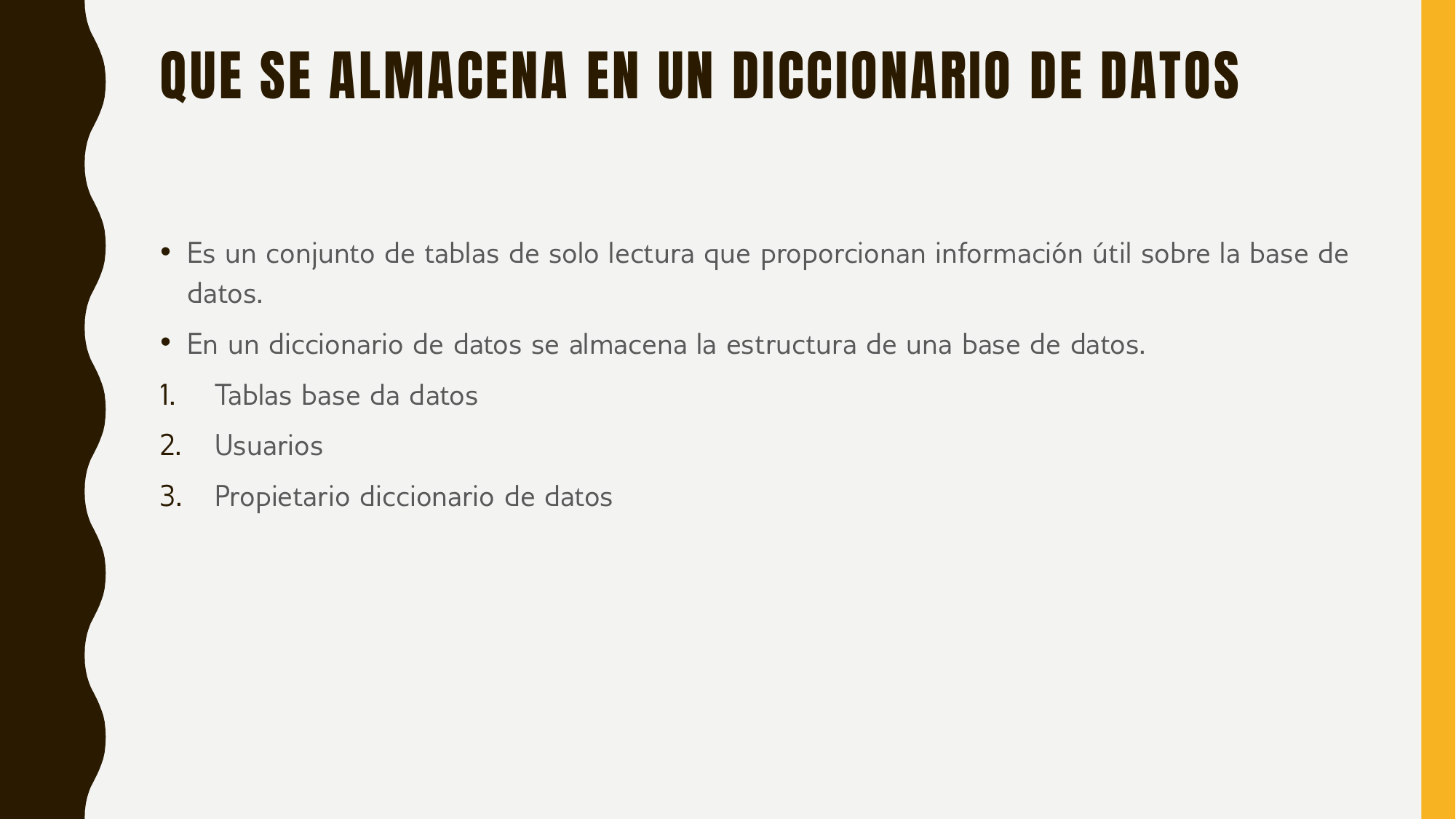

# Que se almacena en un diccionario de datos
Es un conjunto de tablas de solo lectura que proporcionan información útil sobre la base de datos.
En un diccionario de datos se almacena la estructura de una base de datos.
Tablas base da datos
Usuarios
Propietario diccionario de datos